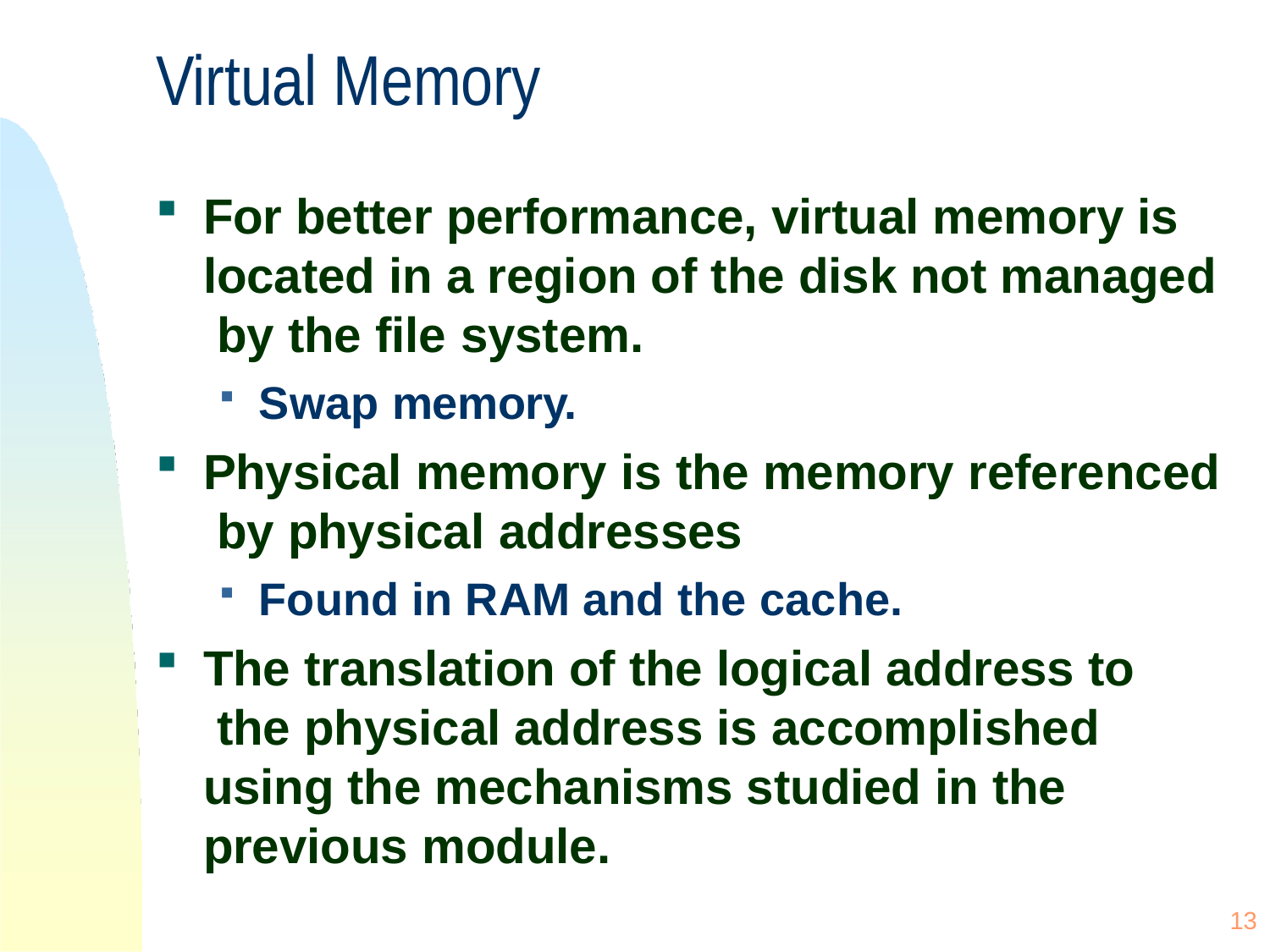

# Virtual Memory
For better performance, virtual memory is  located in a region of the disk not managed  by the file system.
Swap memory.
Physical memory is the memory referenced  by physical addresses
Found in RAM and the cache.
The translation of the logical address to  the physical address is accomplished  using the mechanisms studied in the  previous module.
13